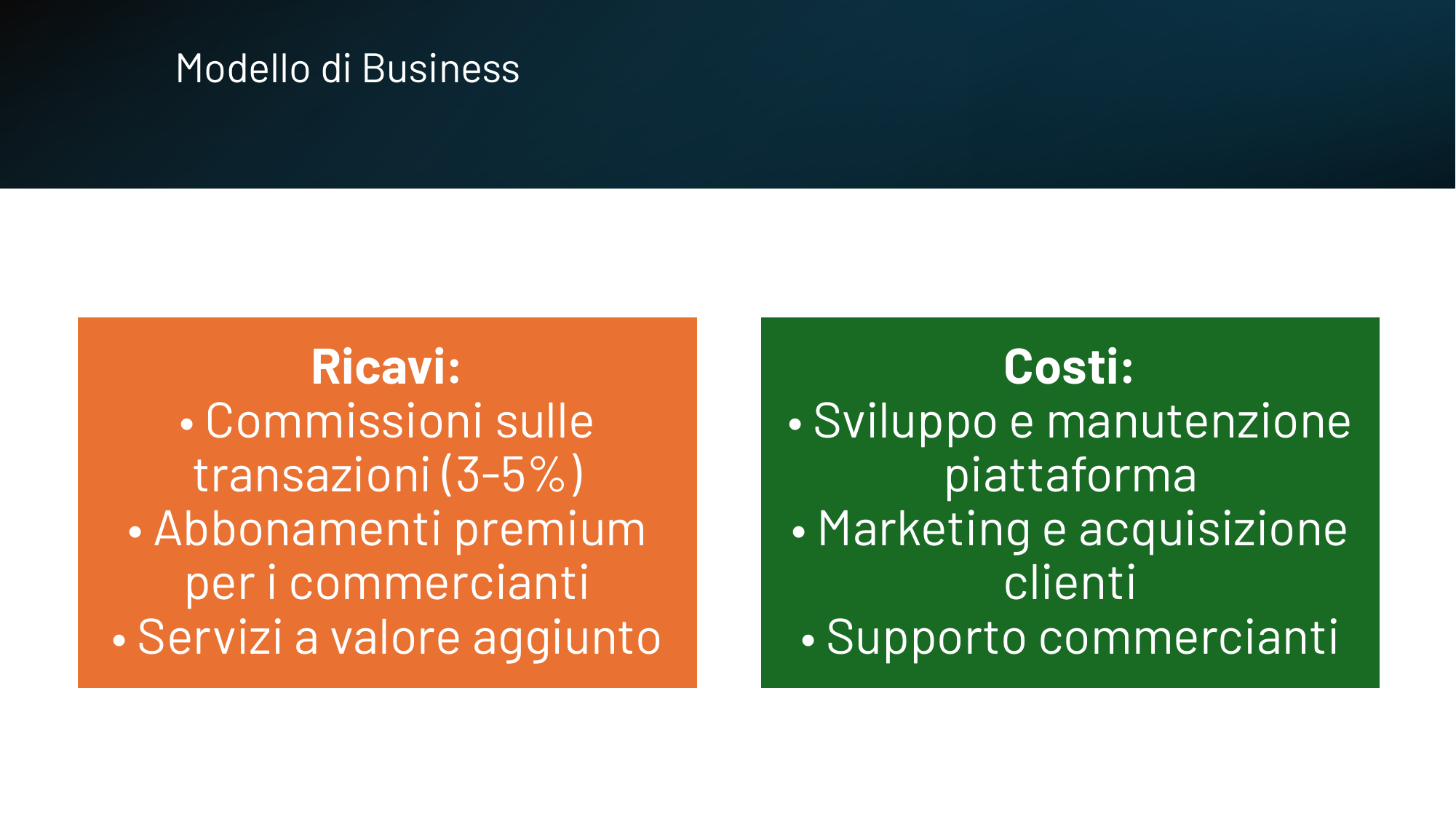

# Modello di Business
Ricavi:
• Commissioni sulle transazioni (3-5%)
• Abbonamenti premium per i commercianti
• Servizi a valore aggiunto
Costi:
• Sviluppo e manutenzione piattaforma
• Marketing e acquisizione clienti
• Supporto commercianti